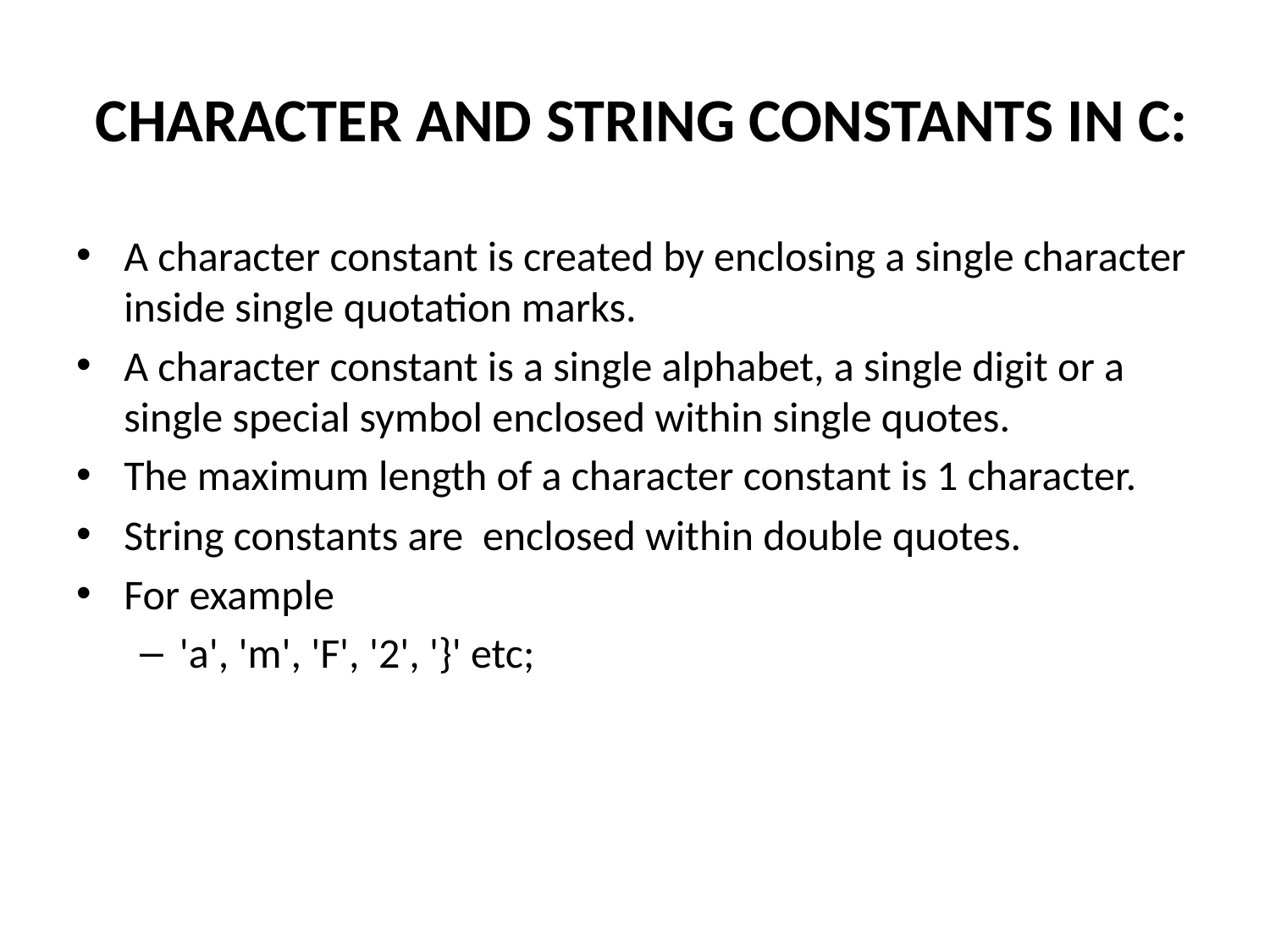

# CHARACTER AND STRING CONSTANTS IN C:
A character constant is created by enclosing a single character inside single quotation marks.
A character constant is a single alphabet, a single digit or a single special symbol enclosed within single quotes.
The maximum length of a character constant is 1 character.
String constants are  enclosed within double quotes.
For example
'a', 'm', 'F', '2', '}' etc;